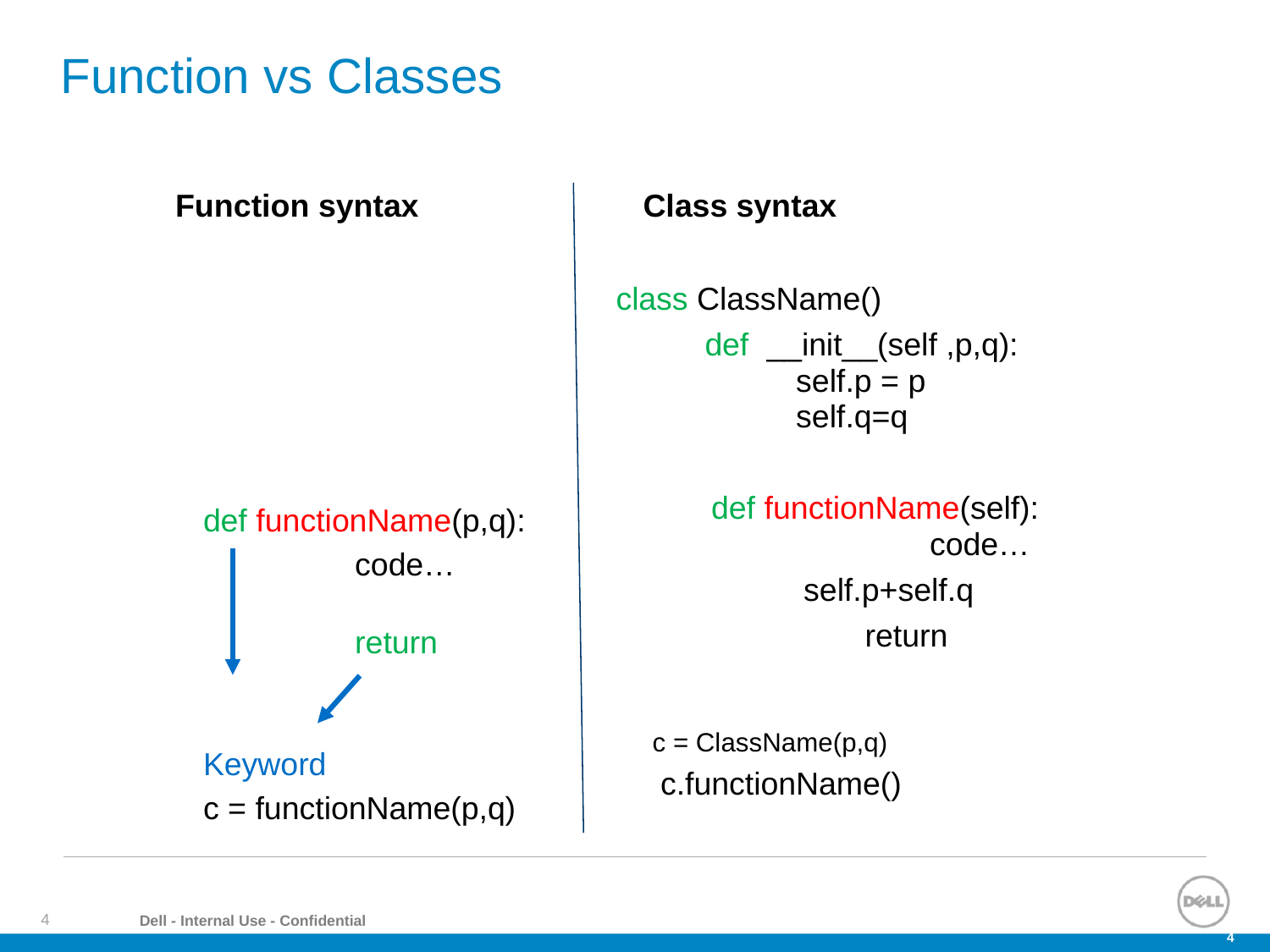

# Function vs Classes

Function syntax
Class syntax
class ClassName()
          def  __init__(self ,p,q): 	      self.p = p  	 	      self.q=q

	    def functionName(self):  		code…
                 self.p+self.q
		       return
c = ClassName(p,q)
     c.functionName()
Arrays of object references
def functionName(p,q):
		code…
		return

Keyword
c = functionName(p,q)

4